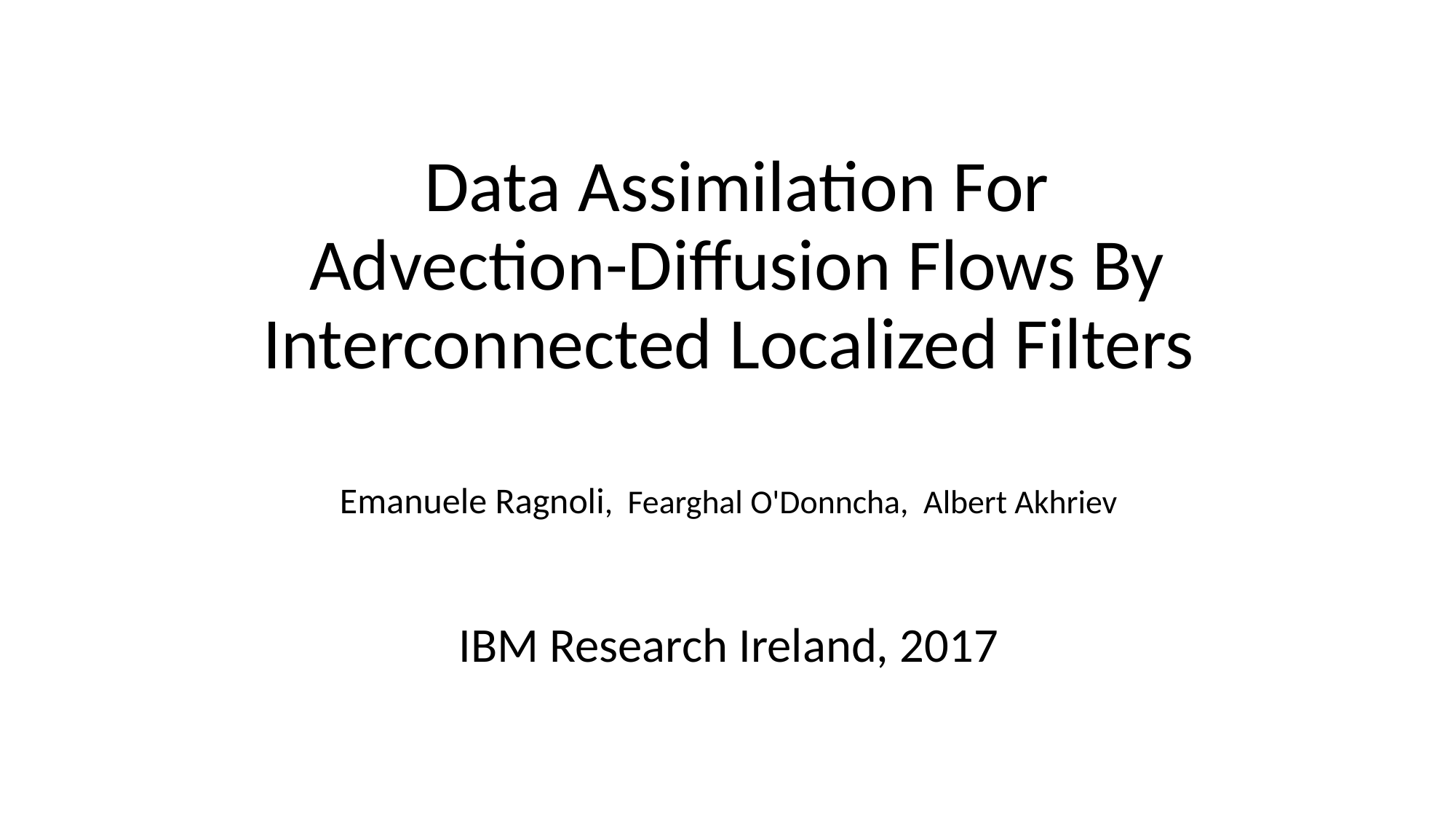

# Data Assimilation For Advection-Diffusion Flows By Interconnected Localized Filters Emanuele Ragnoli,  Fearghal O'Donncha,  Albert Akhriev IBM Research Ireland, 2017